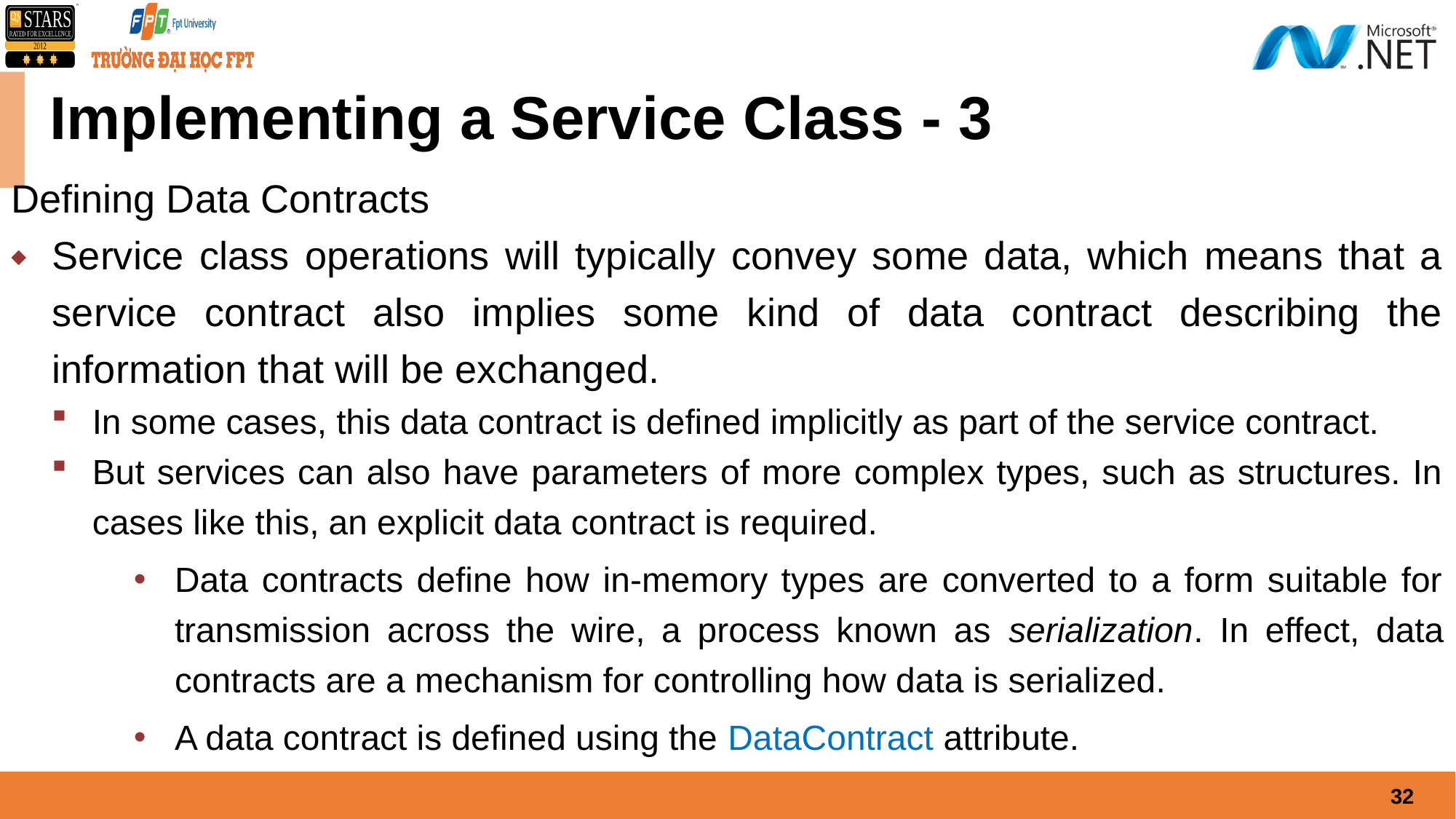

# Implementing a Service Class - 3
Defining Data Contracts
Service class operations will typically convey some data, which means that a service contract also implies some kind of data contract describing the information that will be exchanged.
In some cases, this data contract is defined implicitly as part of the service contract.
But services can also have parameters of more complex types, such as structures. In cases like this, an explicit data contract is required.
Data contracts define how in-memory types are converted to a form suitable for transmission across the wire, a process known as serialization. In effect, data contracts are a mechanism for controlling how data is serialized.
A data contract is defined using the DataContract attribute.

32